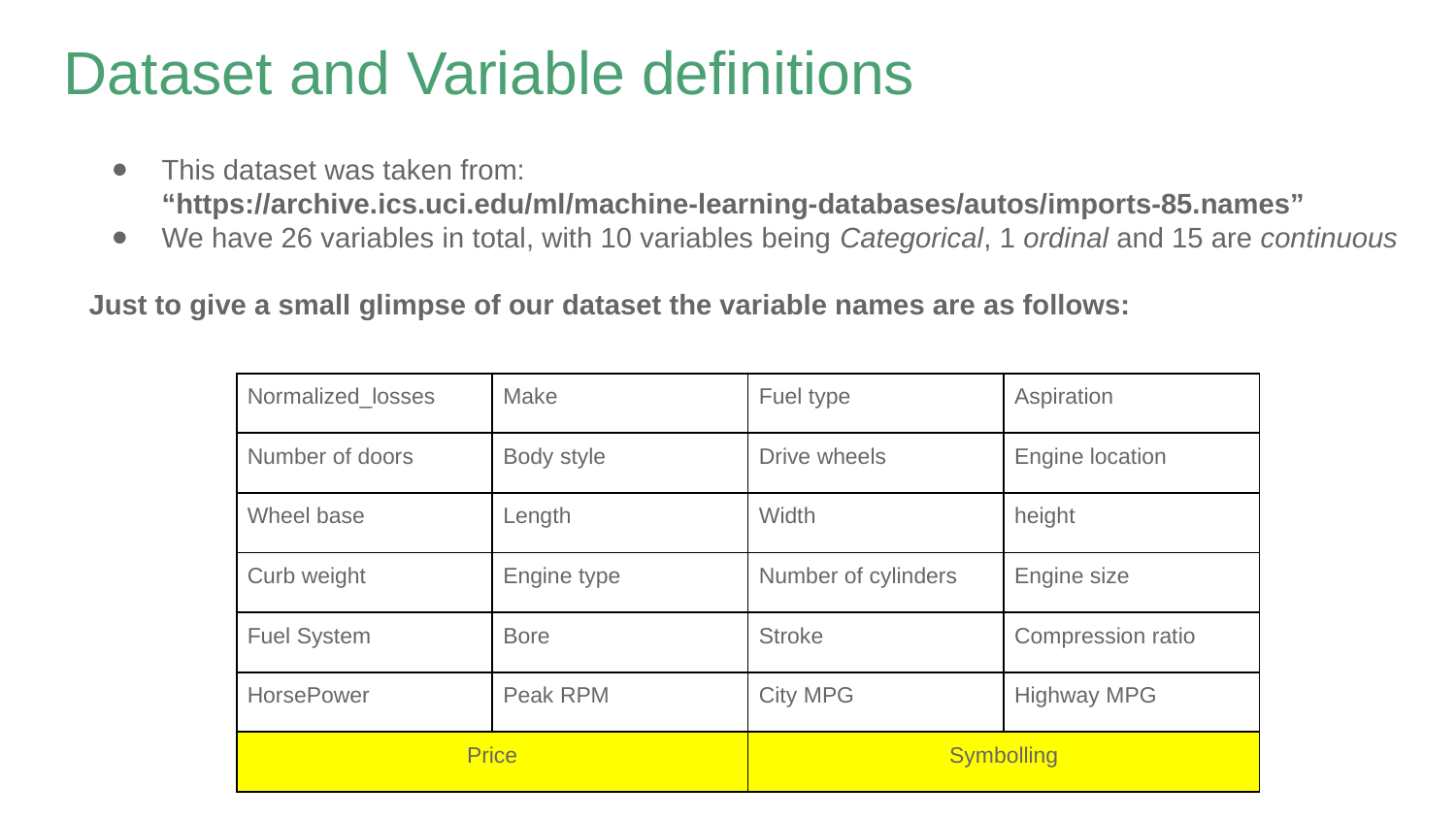

Dataset and Variable definitions
This dataset was taken from: “https://archive.ics.uci.edu/ml/machine-learning-databases/autos/imports-85.names”
We have 26 variables in total, with 10 variables being Categorical, 1 ordinal and 15 are continuous

Just to give a small glimpse of our dataset the variable names are as follows:
| Normalized\_losses | Make | Fuel type | Aspiration |
| --- | --- | --- | --- |
| Number of doors | Body style | Drive wheels | Engine location |
| Wheel base | Length | Width | height |
| Curb weight | Engine type | Number of cylinders | Engine size |
| Fuel System | Bore | Stroke | Compression ratio |
| HorsePower | Peak RPM | City MPG | Highway MPG |
| Price |  | Symbolling |  |